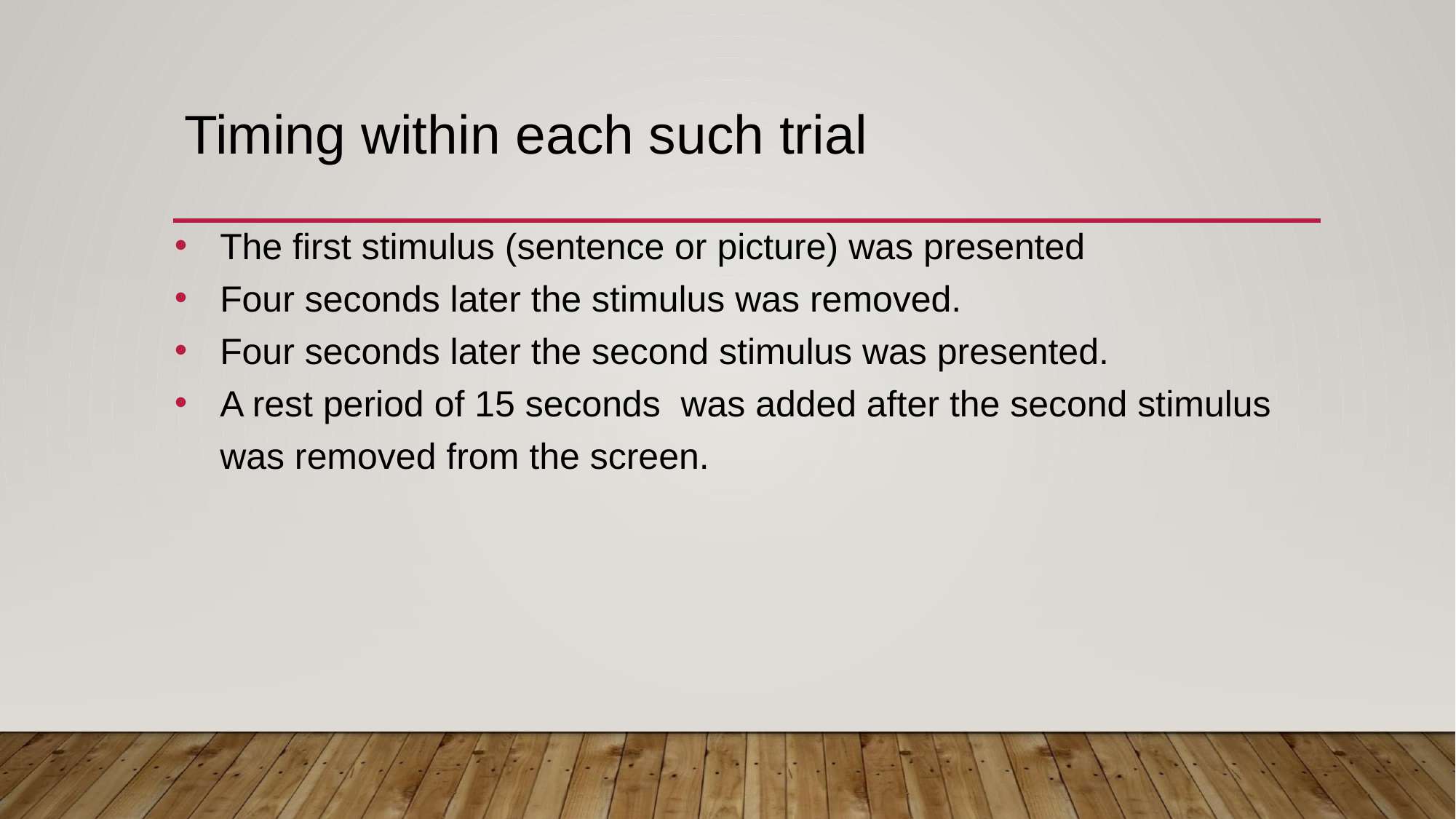

# Timing within each such trial

The first stimulus (sentence or picture) was presented
Four seconds later the stimulus was removed.
Four seconds later the second stimulus was presented.
A rest period of 15 seconds  was added after the second stimulus was removed from the screen.